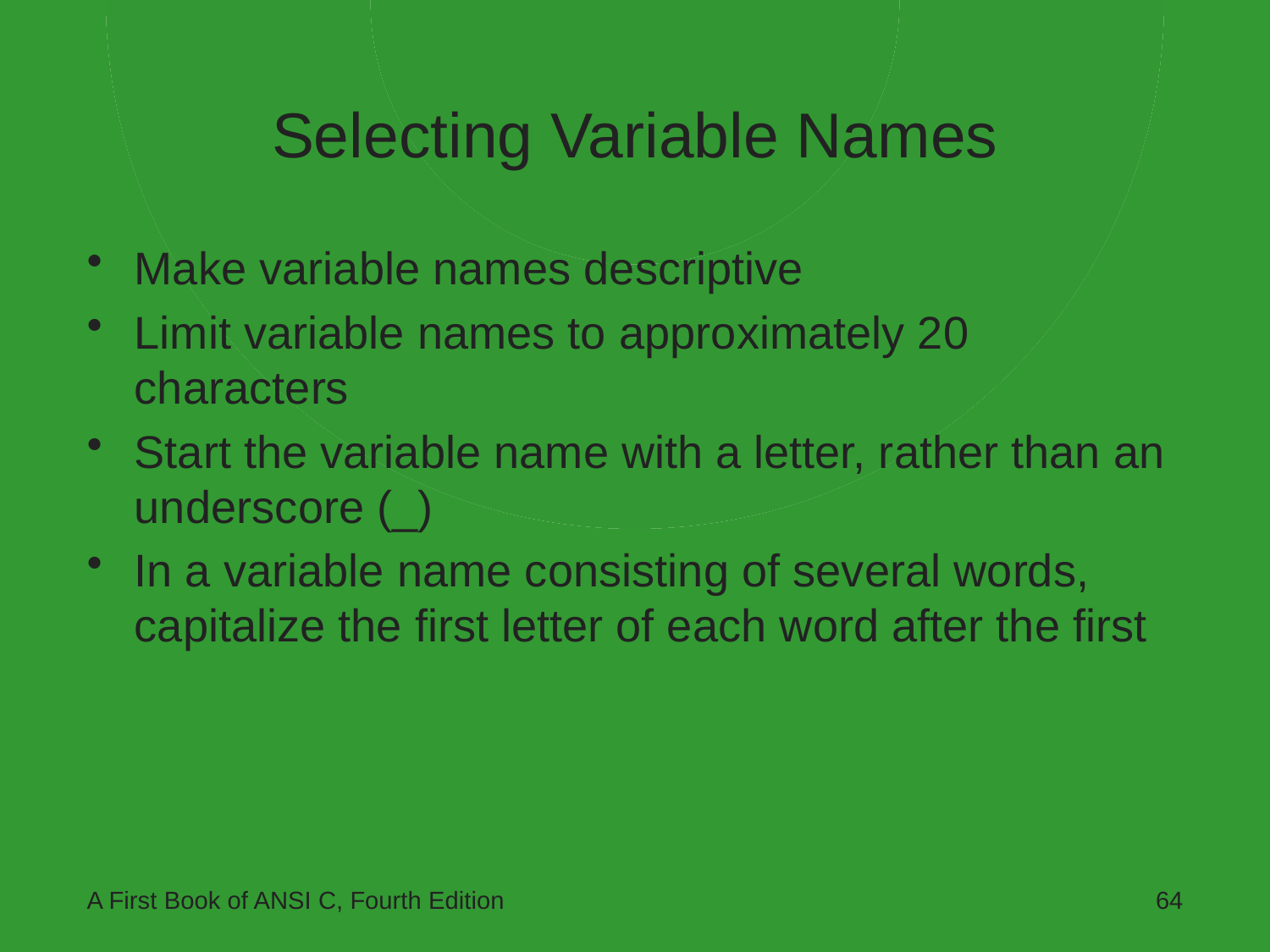

# Selecting Variable Names
Make variable names descriptive
Limit variable names to approximately 20 characters
Start the variable name with a letter, rather than an underscore (_)
In a variable name consisting of several words, capitalize the first letter of each word after the first
A First Book of ANSI C, Fourth Edition
64